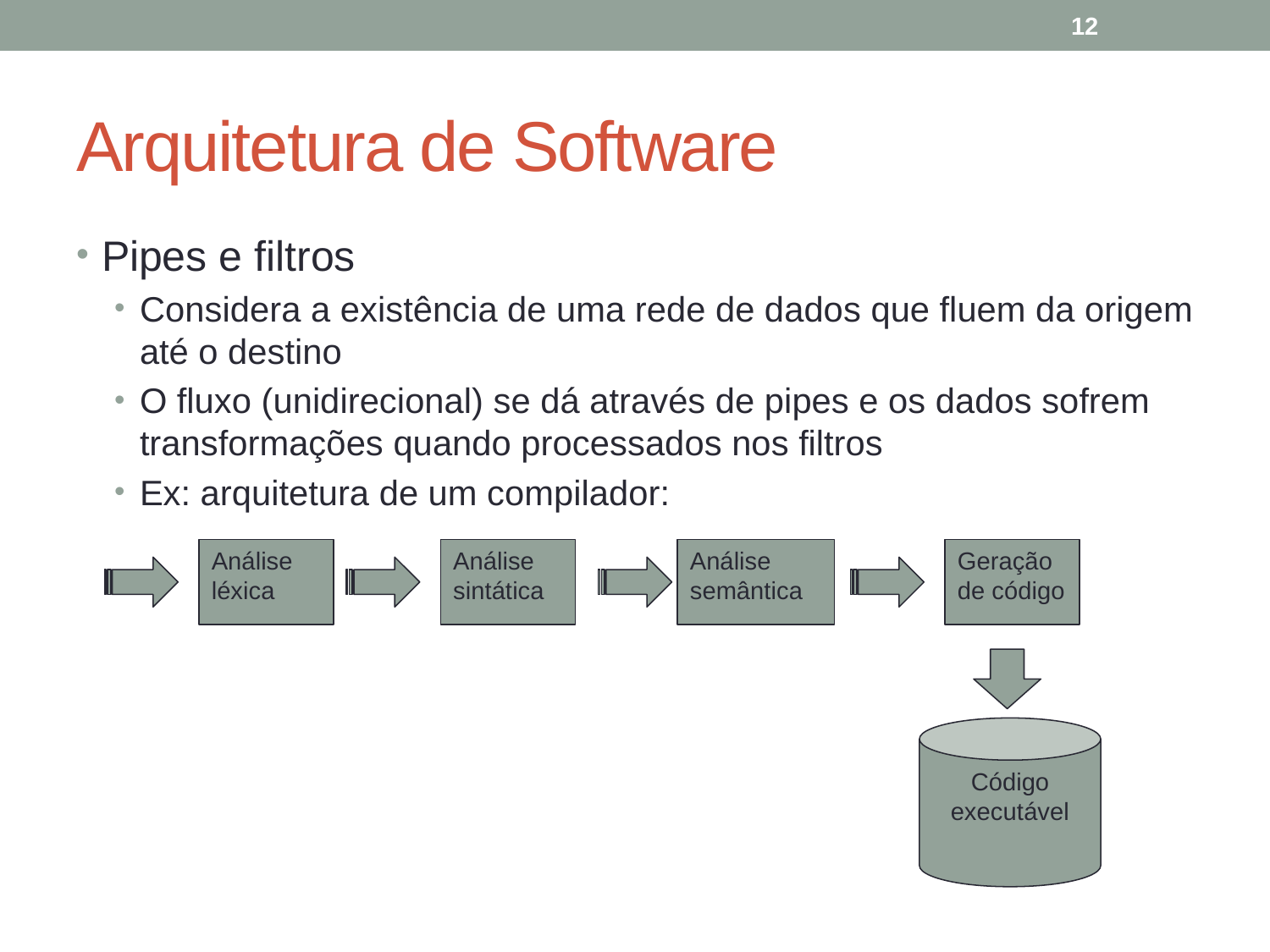

12
# Arquitetura de Software
Pipes e filtros
Considera a existência de uma rede de dados que fluem da origem até o destino
O fluxo (unidirecional) se dá através de pipes e os dados sofrem transformações quando processados nos filtros
Ex: arquitetura de um compilador:
Análise léxica
Análise sintática
Análise semântica
Geração de código

Código executável